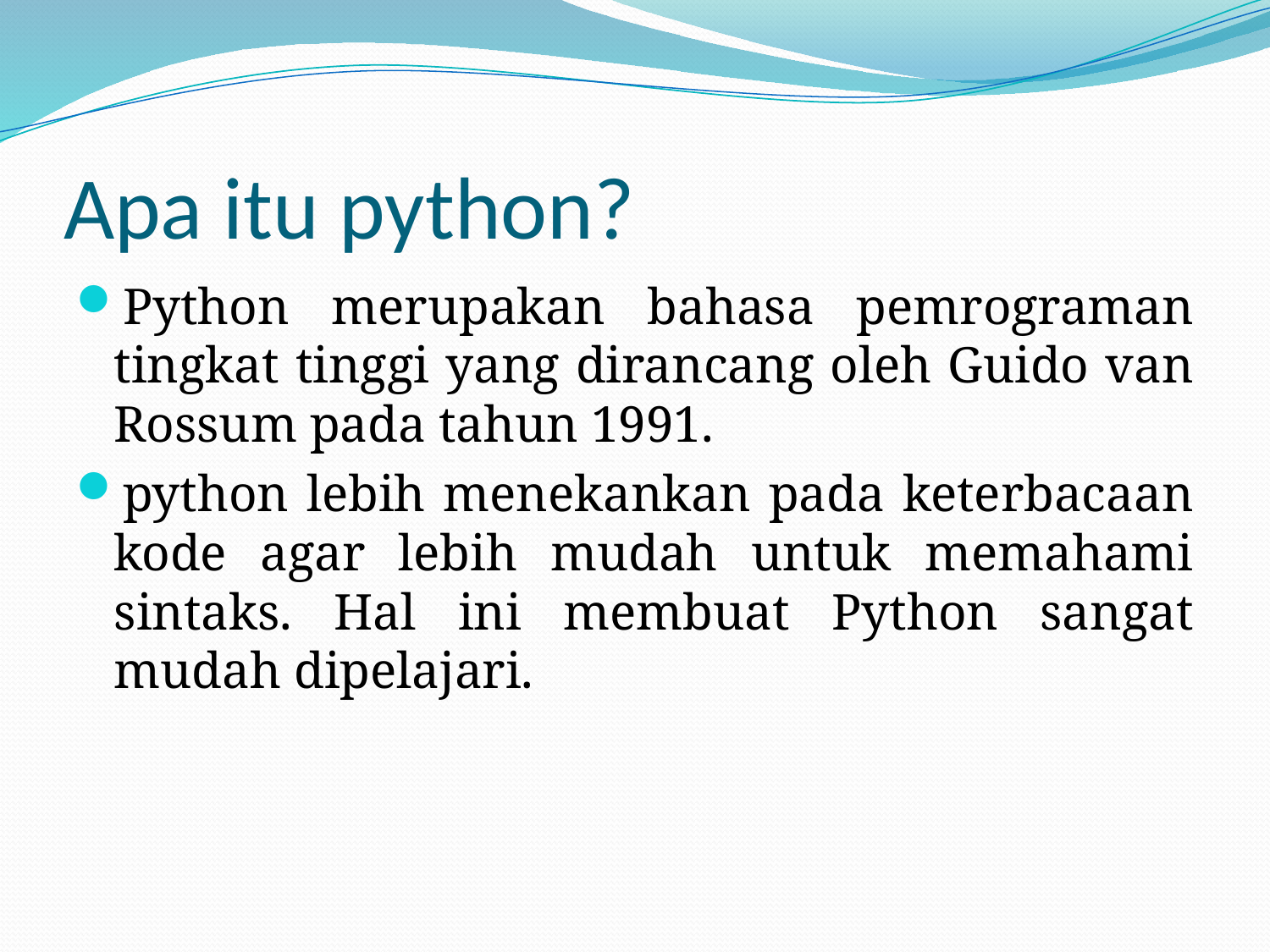

# Apa itu python?
Python merupakan bahasa pemrograman tingkat tinggi yang dirancang oleh Guido van Rossum pada tahun 1991.
python lebih menekankan pada keterbacaan kode agar lebih mudah untuk memahami sintaks. Hal ini membuat Python sangat mudah dipelajari.